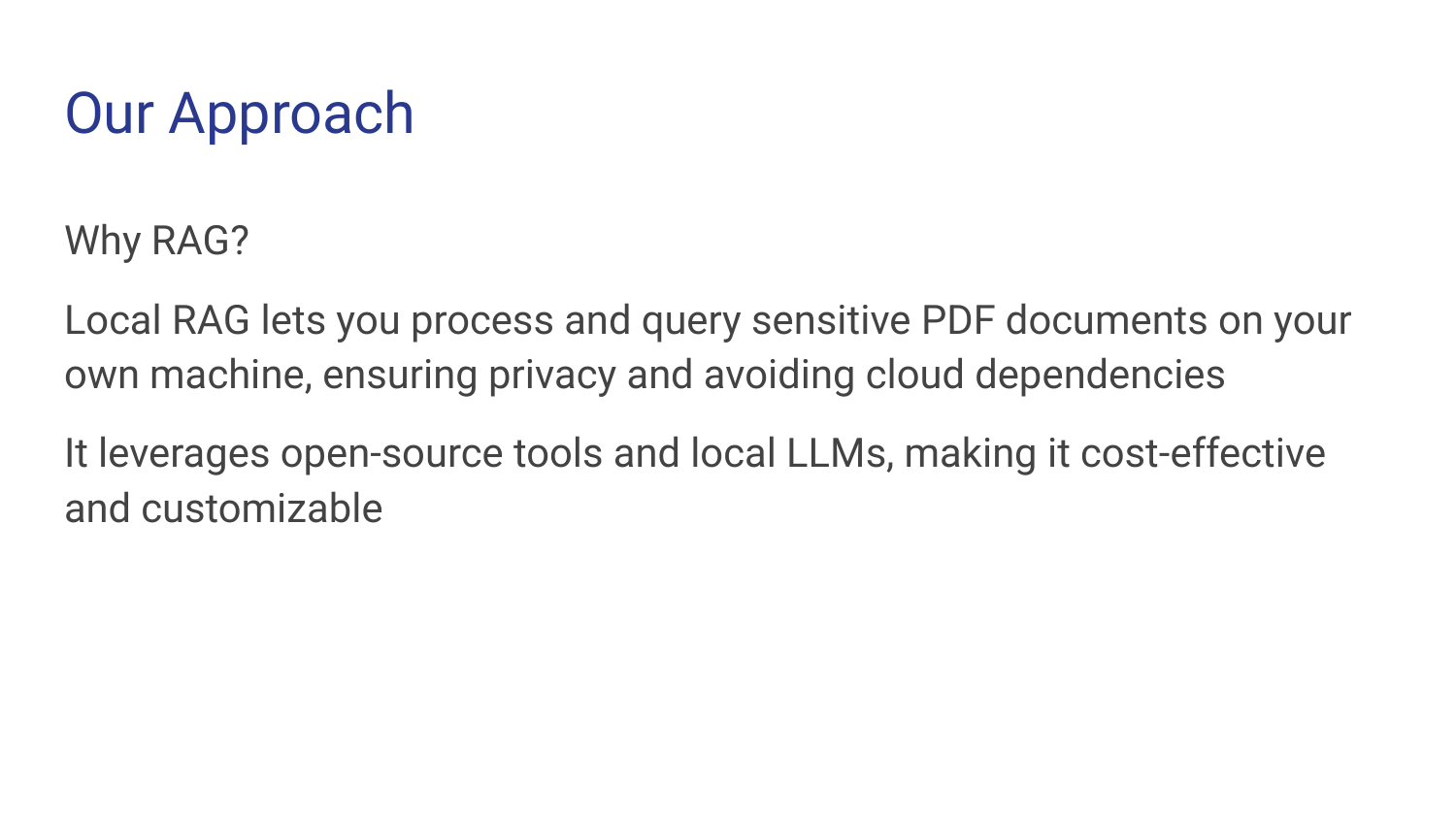

# Our Approach
Why RAG?
Local RAG lets you process and query sensitive PDF documents on your own machine, ensuring privacy and avoiding cloud dependencies
It leverages open-source tools and local LLMs, making it cost-effective and customizable